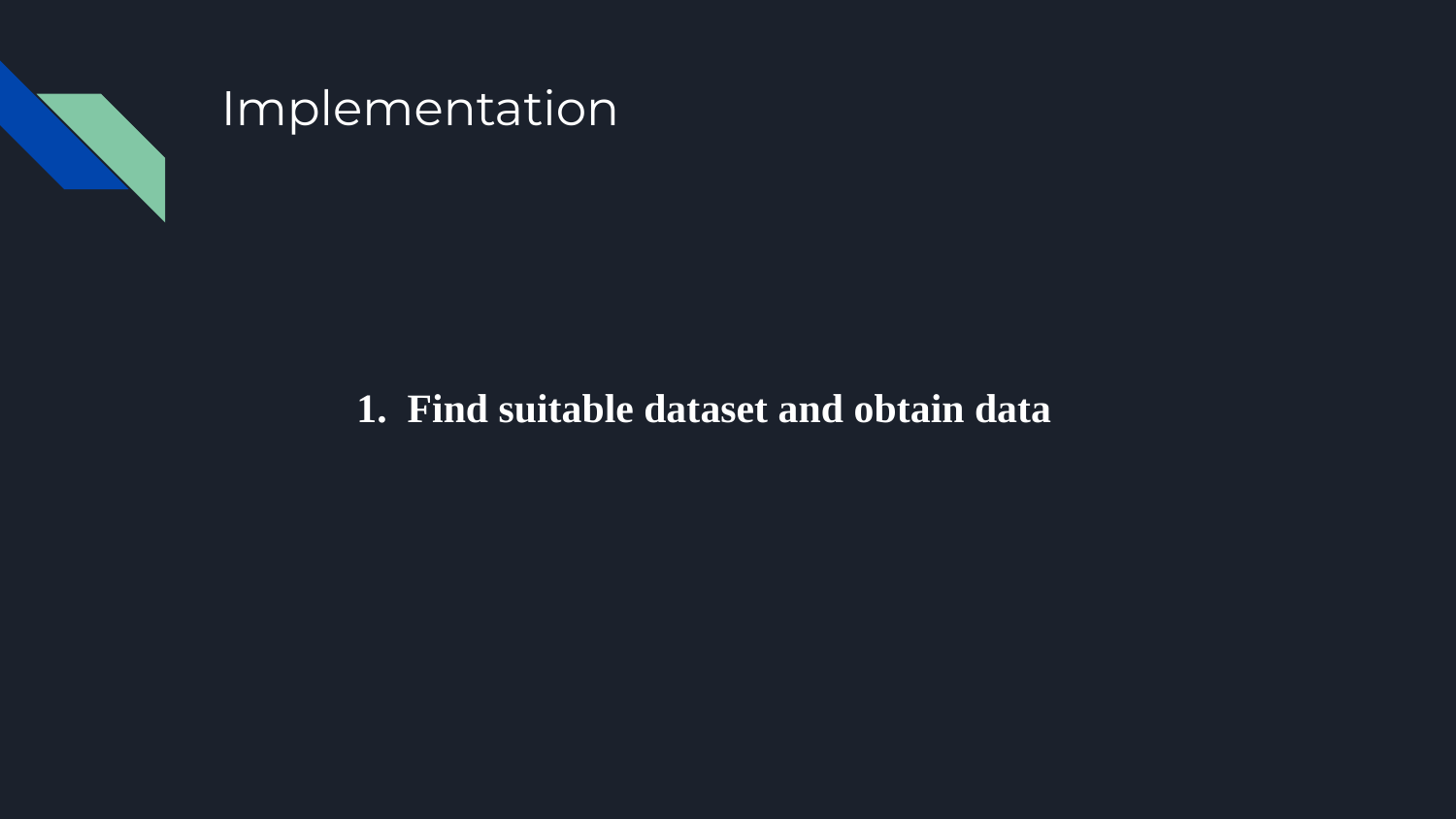

# Implementation
1.  Find suitable dataset and obtain data